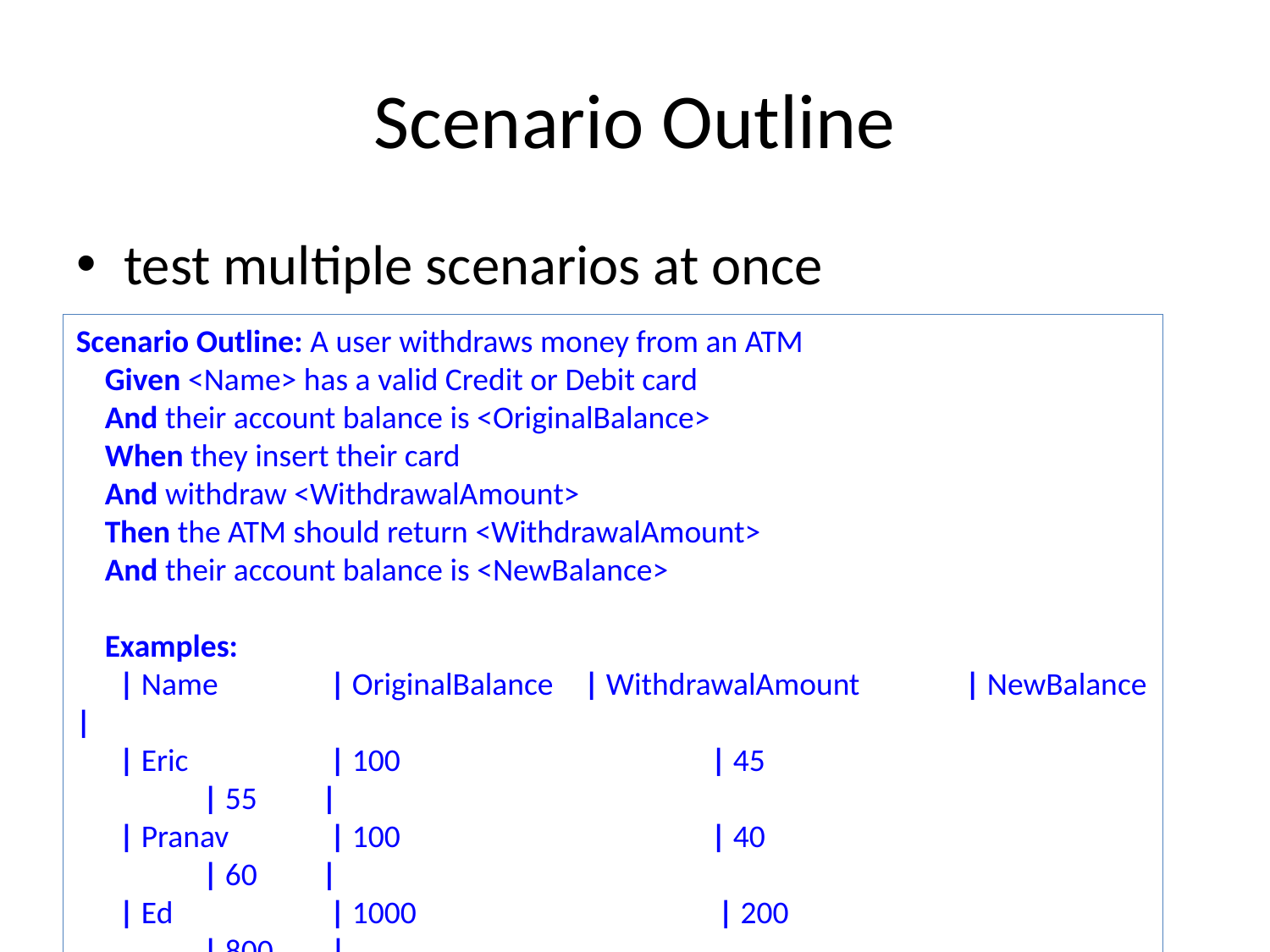

# Scenario Outline
test multiple scenarios at once
Scenario Outline: A user withdraws money from an ATM
    Given <Name> has a valid Credit or Debit card
    And their account balance is <OriginalBalance>
    When they insert their card
    And withdraw <WithdrawalAmount>
    Then the ATM should return <WithdrawalAmount>
    And their account balance is <NewBalance>

    Examples:
      | Name   	| OriginalBalance 	| WithdrawalAmount 	| NewBalance |
      | Eric   	| 100             		| 45               			| 55         |
      | Pranav 	| 100             		| 40              			| 60         |
      | Ed     	| 1000           		 | 200              			| 800        |